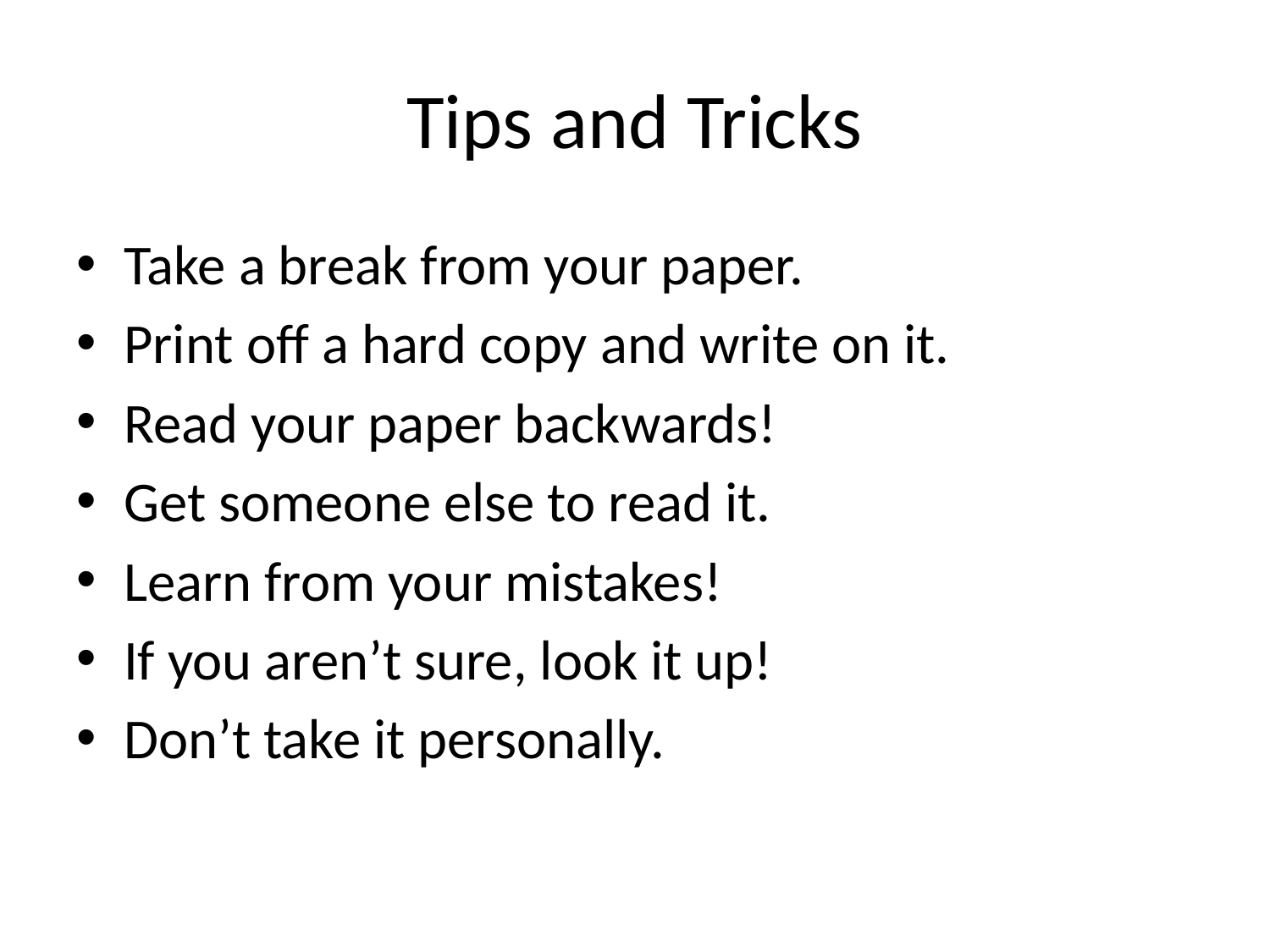

# Tips and Tricks
Take a break from your paper.
Print off a hard copy and write on it.
Read your paper backwards!
Get someone else to read it.
Learn from your mistakes!
If you aren’t sure, look it up!
Don’t take it personally.